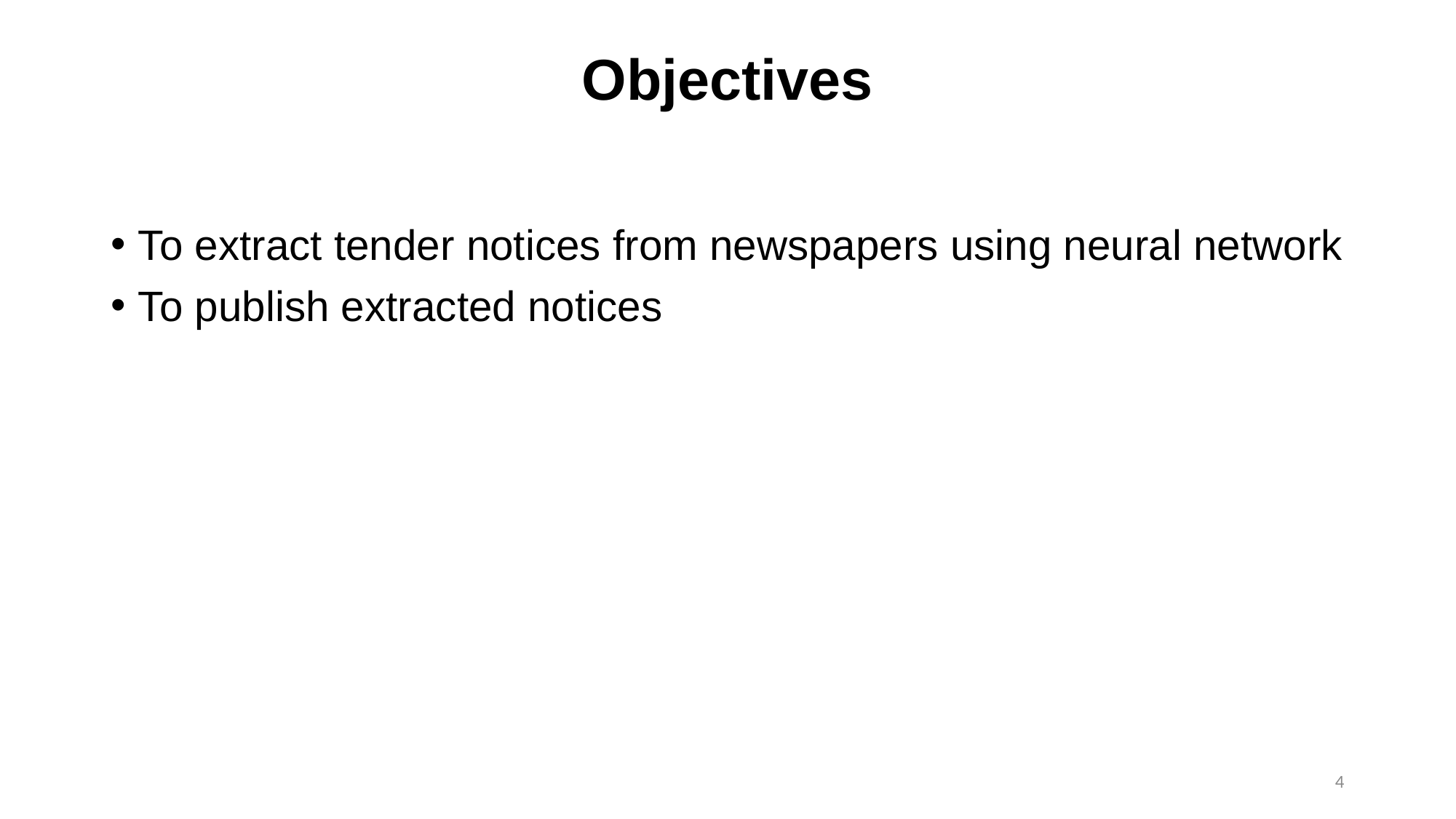

# Objectives
To extract tender notices from newspapers using neural network
To publish extracted notices
4